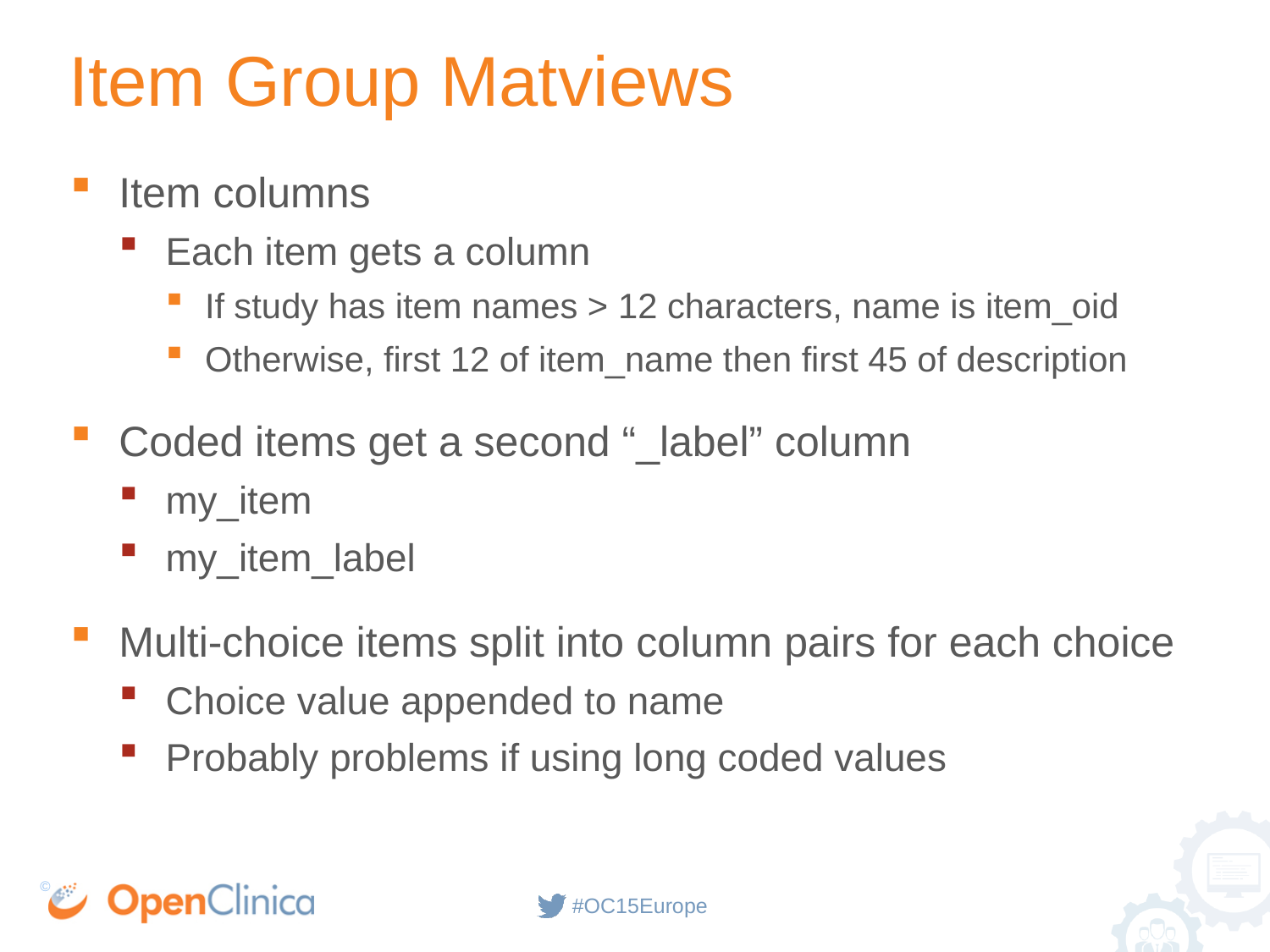

# Item Group Matviews
Item columns
Each item gets a column
If study has item names > 12 characters, name is item_oid
Otherwise, first 12 of item_name then first 45 of description
Coded items get a second “_label” column
my_item
my_item_label
Multi-choice items split into column pairs for each choice
Choice value appended to name
Probably problems if using long coded values